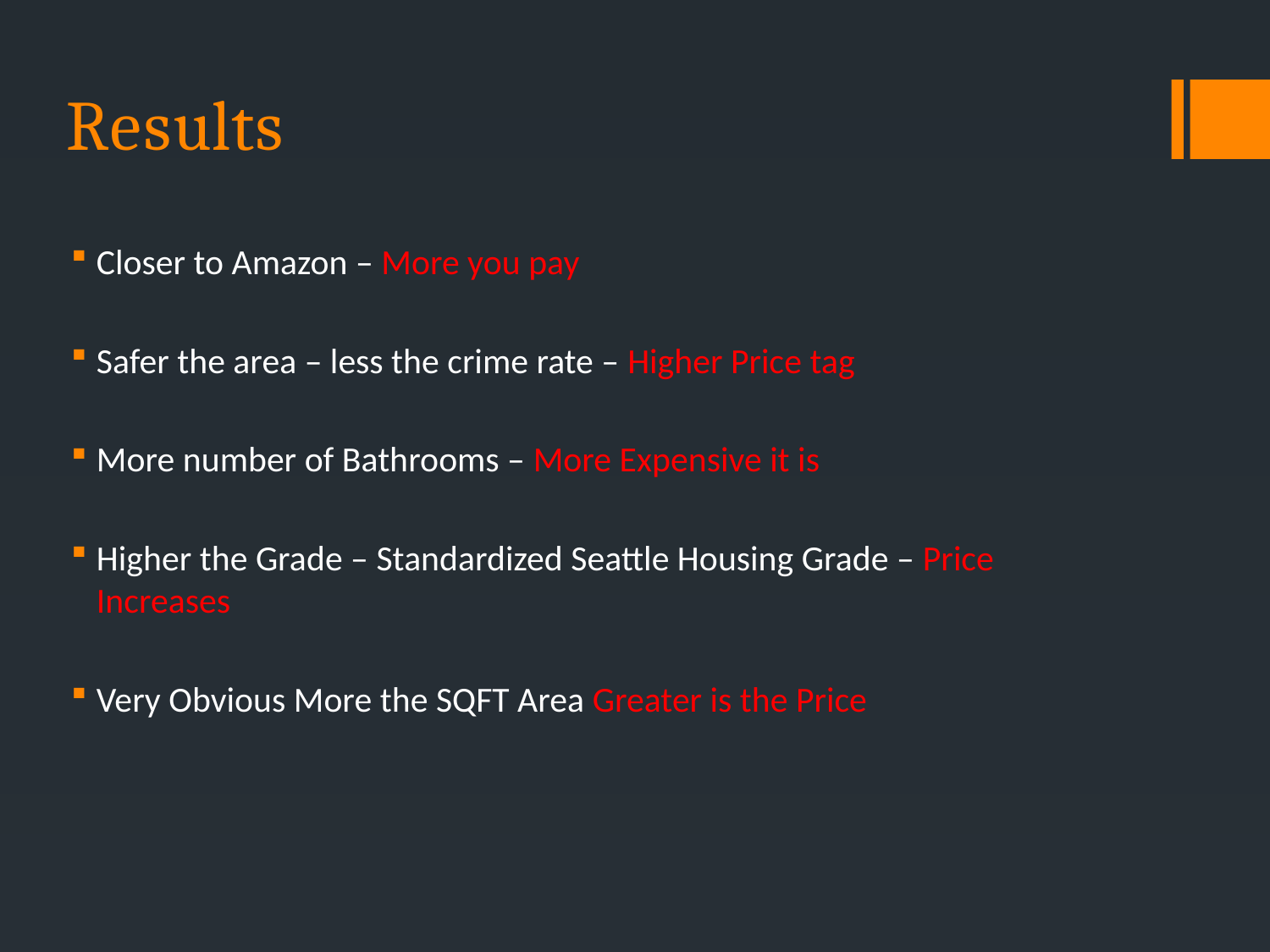

# Results
Closer to Amazon – More you pay

Safer the area – less the crime rate – Higher Price tag

More number of Bathrooms – More Expensive it is

Higher the Grade – Standardized Seattle Housing Grade – Price Increases

Very Obvious More the SQFT Area Greater is the Price